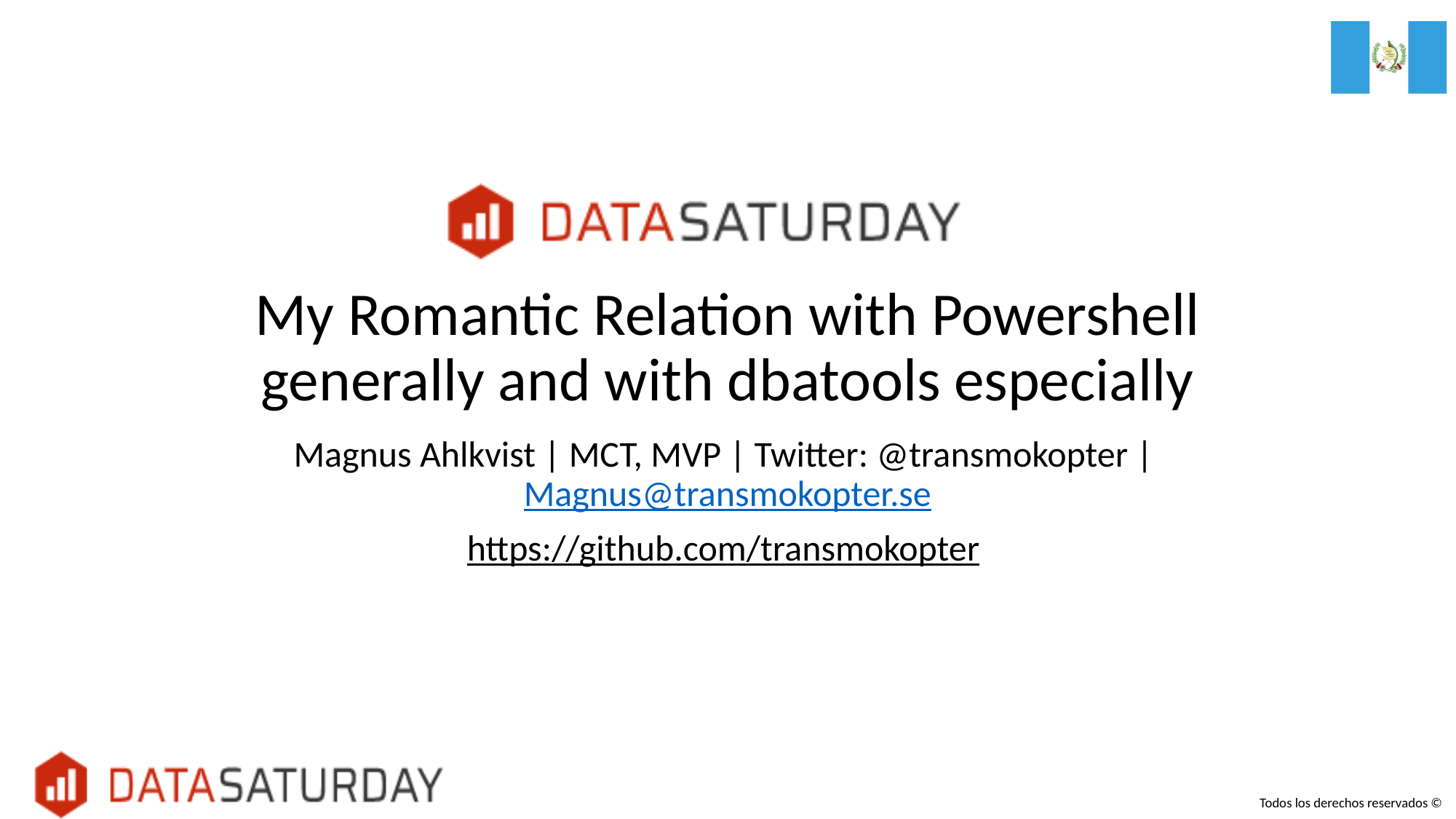

# My Romantic Relation with Powershell generally and with dbatools especially
Magnus Ahlkvist | MCT, MVP | Twitter: @transmokopter | Magnus@transmokopter.se
https://github.com/transmokopter